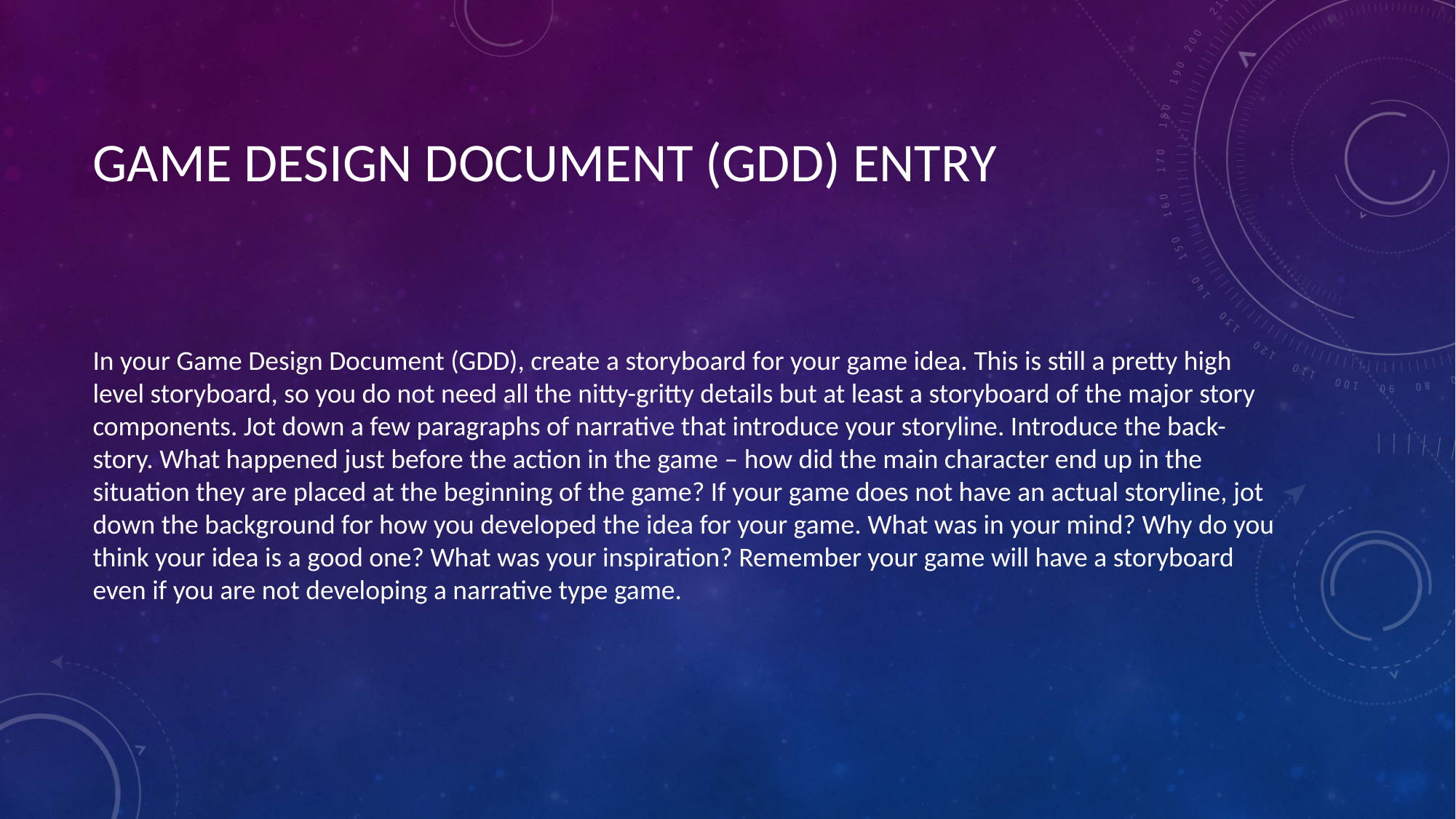

# Game Design Document (GDD) Entry
In your Game Design Document (GDD), create a storyboard for your game idea. This is still a pretty high level storyboard, so you do not need all the nitty-gritty details but at least a storyboard of the major story components. Jot down a few paragraphs of narrative that introduce your storyline. Introduce the back-story. What happened just before the action in the game – how did the main character end up in the situation they are placed at the beginning of the game? If your game does not have an actual storyline, jot down the background for how you developed the idea for your game. What was in your mind? Why do you think your idea is a good one? What was your inspiration? Remember your game will have a storyboard even if you are not developing a narrative type game.